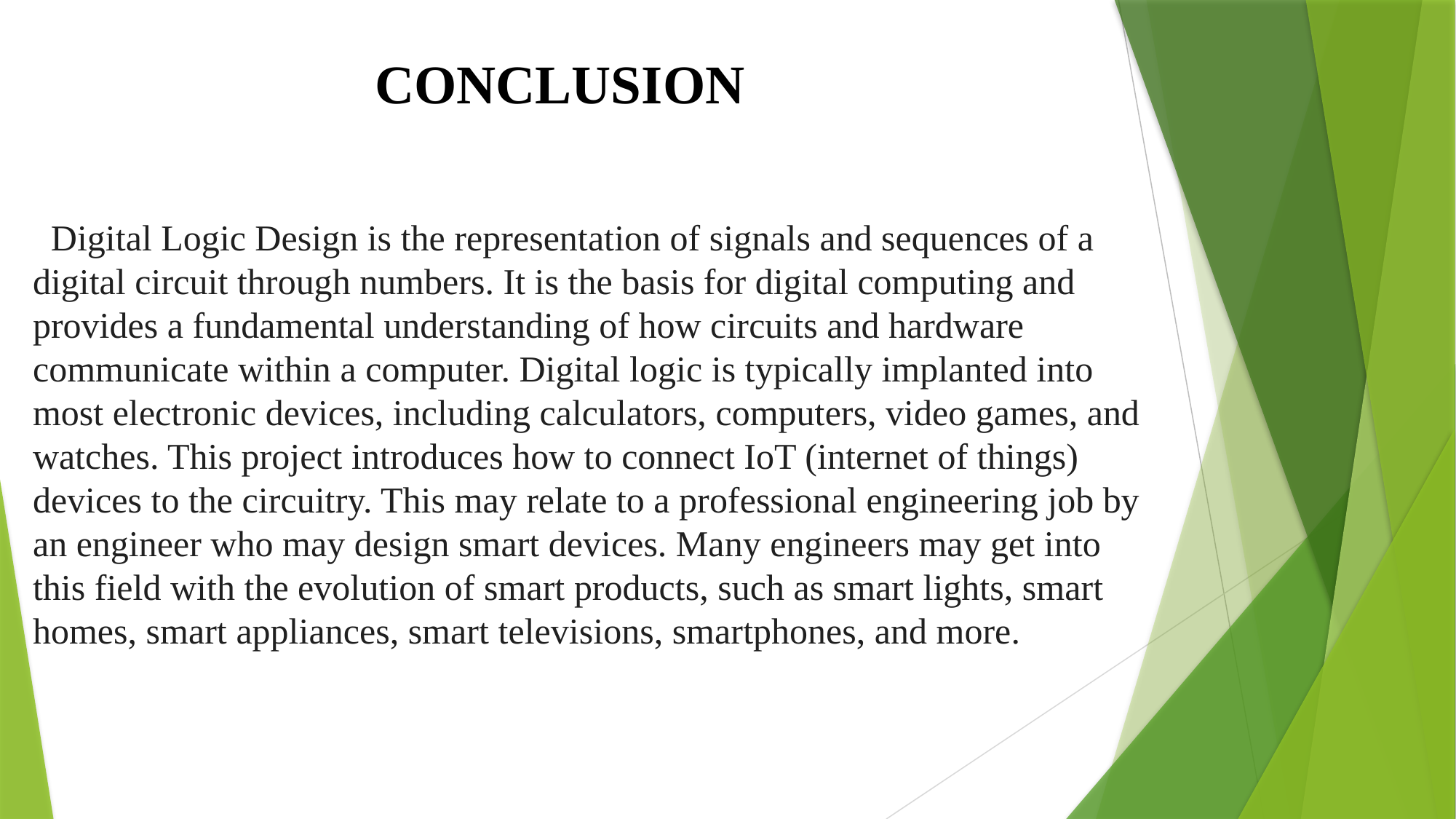

CONCLUSION
  Digital Logic Design is the representation of signals and sequences of a digital circuit through numbers. It is the basis for digital computing and provides a fundamental understanding of how circuits and hardware communicate within a computer. Digital logic is typically implanted into most electronic devices, including calculators, computers, video games, and watches. This project introduces how to connect IoT (internet of things) devices to the circuitry. This may relate to a professional engineering job by an engineer who may design smart devices. Many engineers may get into this field with the evolution of smart products, such as smart lights, smart homes, smart appliances, smart televisions, smartphones, and more.